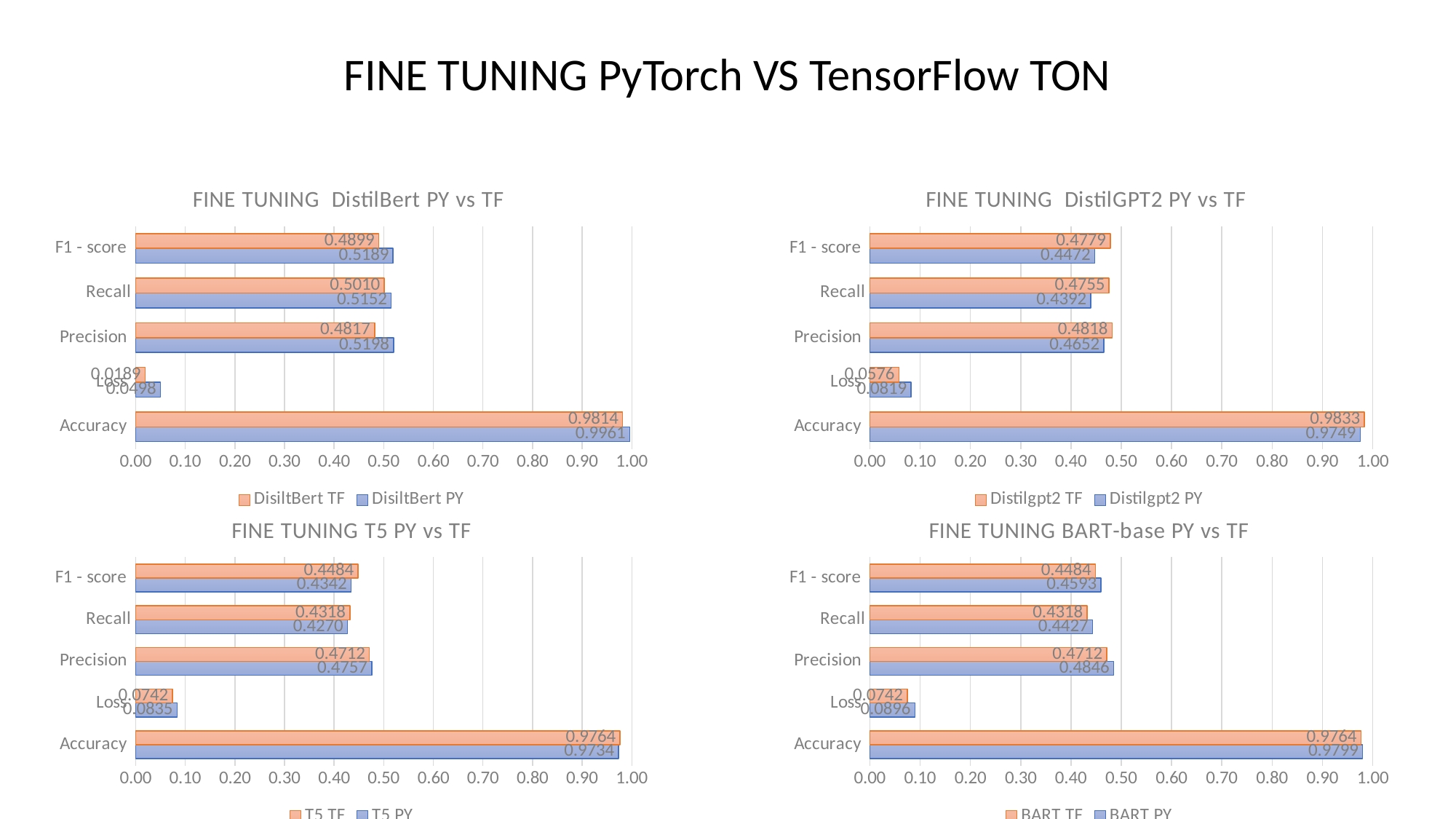

FINE TUNING PyTorch VS TensorFlow TON

### Chart: FINE TUNING  DistilGPT2 PY vs TF

| Category | Distilgpt2 PY | Distilgpt2 TF |
|---|---|---|
| Accuracy  | 0.9749 | 0.9833 |
| Loss  | 0.0819 | 0.0576 |
| Precision  | 0.4652 | 0.4818 |
| Recall | 0.4392 | 0.4755 |
| F1 - score  | 0.4472 | 0.4779 |

### Chart: FINE TUNING  DistilBert PY vs TF

| Category | DisiltBert PY | DisiltBert TF |
|---|---|---|
| Accuracy  | 0.9961 | 0.9814 |
| Loss  | 0.0498 | 0.0189 |
| Precision  | 0.5198 | 0.4817 |
| Recall | 0.5152 | 0.501 |
| F1 - score  | 0.5189 | 0.4899 |

### Chart: FINE TUNING T5 PY vs TF

| Category | T5 PY | T5 TF |
|---|---|---|
| Accuracy  | 0.9734 | 0.9764 |
| Loss  | 0.0835 | 0.0742 |
| Precision  | 0.4757 | 0.4712 |
| Recall | 0.427 | 0.4318 |
| F1 - score  | 0.4342 | 0.4484 |

### Chart: FINE TUNING BART-base PY vs TF

| Category | BART PY | BART TF |
|---|---|---|
| Accuracy  | 0.9799 | 0.9764 |
| Loss  | 0.0896 | 0.0742 |
| Precision  | 0.4846 | 0.4712 |
| Recall | 0.4427 | 0.4318 |
| F1 - score  | 0.4593 | 0.4484 |